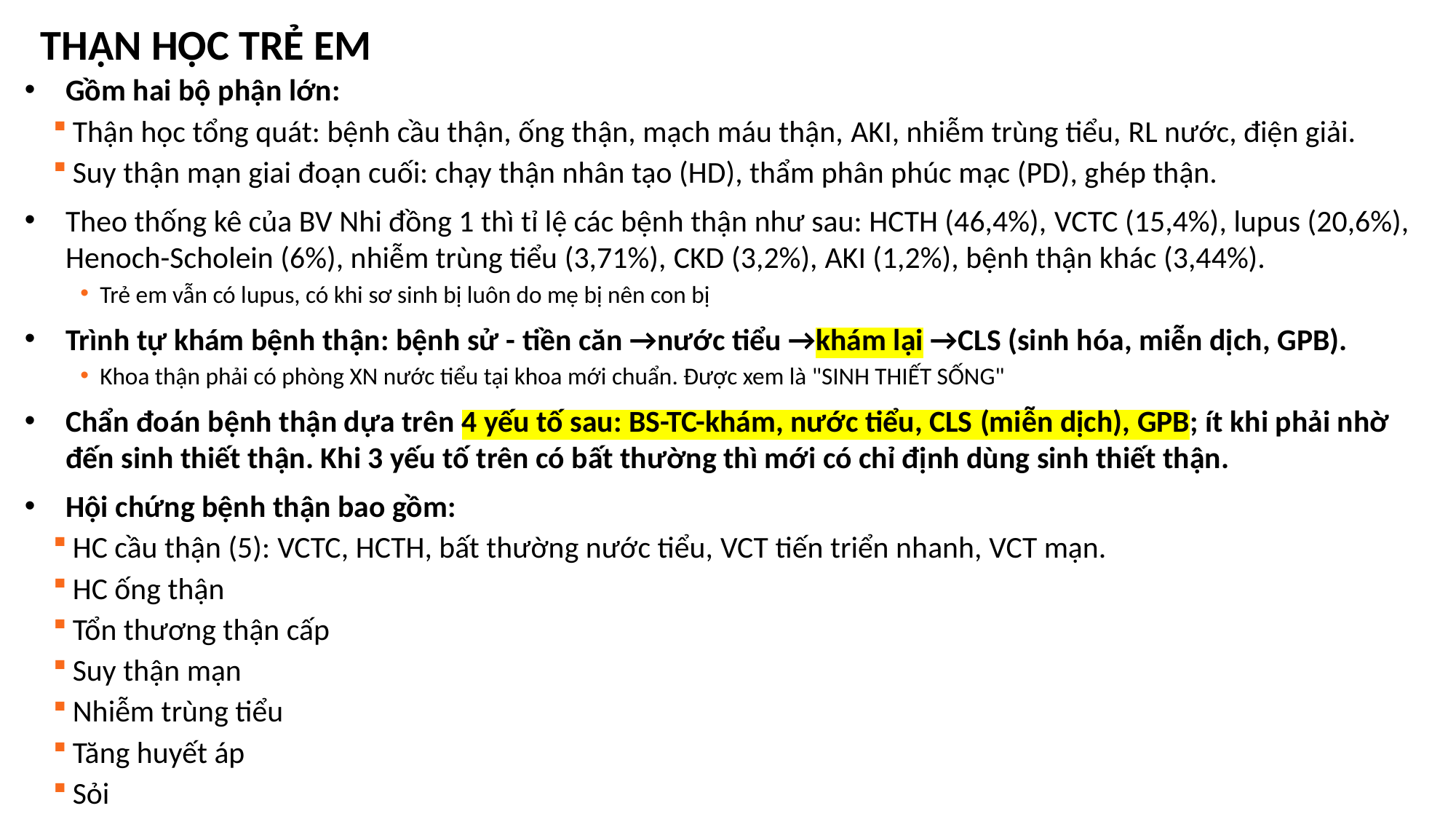

# THẬN HỌC TRẺ EM
Gồm hai bộ phận lớn:
Thận học tổng quát: bệnh cầu thận, ống thận, mạch máu thận, AKI, nhiễm trùng tiểu, RL nước, điện giải.
Suy thận mạn giai đoạn cuối: chạy thận nhân tạo (HD), thẩm phân phúc mạc (PD), ghép thận.
Theo thống kê của BV Nhi đồng 1 thì tỉ lệ các bệnh thận như sau: HCTH (46,4%), VCTC (15,4%), lupus (20,6%), Henoch-Scholein (6%), nhiễm trùng tiểu (3,71%), CKD (3,2%), AKI (1,2%), bệnh thận khác (3,44%).
Trẻ em vẫn có lupus, có khi sơ sinh bị luôn do mẹ bị nên con bị
Trình tự khám bệnh thận: bệnh sử - tiền căn →nước tiểu →khám lại →CLS (sinh hóa, miễn dịch, GPB).
Khoa thận phải có phòng XN nước tiểu tại khoa mới chuẩn. Được xem là "SINH THIẾT SỐNG"
Chẩn đoán bệnh thận dựa trên 4 yếu tố sau: BS-TC-khám, nước tiểu, CLS (miễn dịch), GPB; ít khi phải nhờ đến sinh thiết thận. Khi 3 yếu tố trên có bất thường thì mới có chỉ định dùng sinh thiết thận.
Hội chứng bệnh thận bao gồm:
HC cầu thận (5): VCTC, HCTH, bất thường nước tiểu, VCT tiến triển nhanh, VCT mạn.
HC ống thận
Tổn thương thận cấp
Suy thận mạn
Nhiễm trùng tiểu
Tăng huyết áp
Sỏi